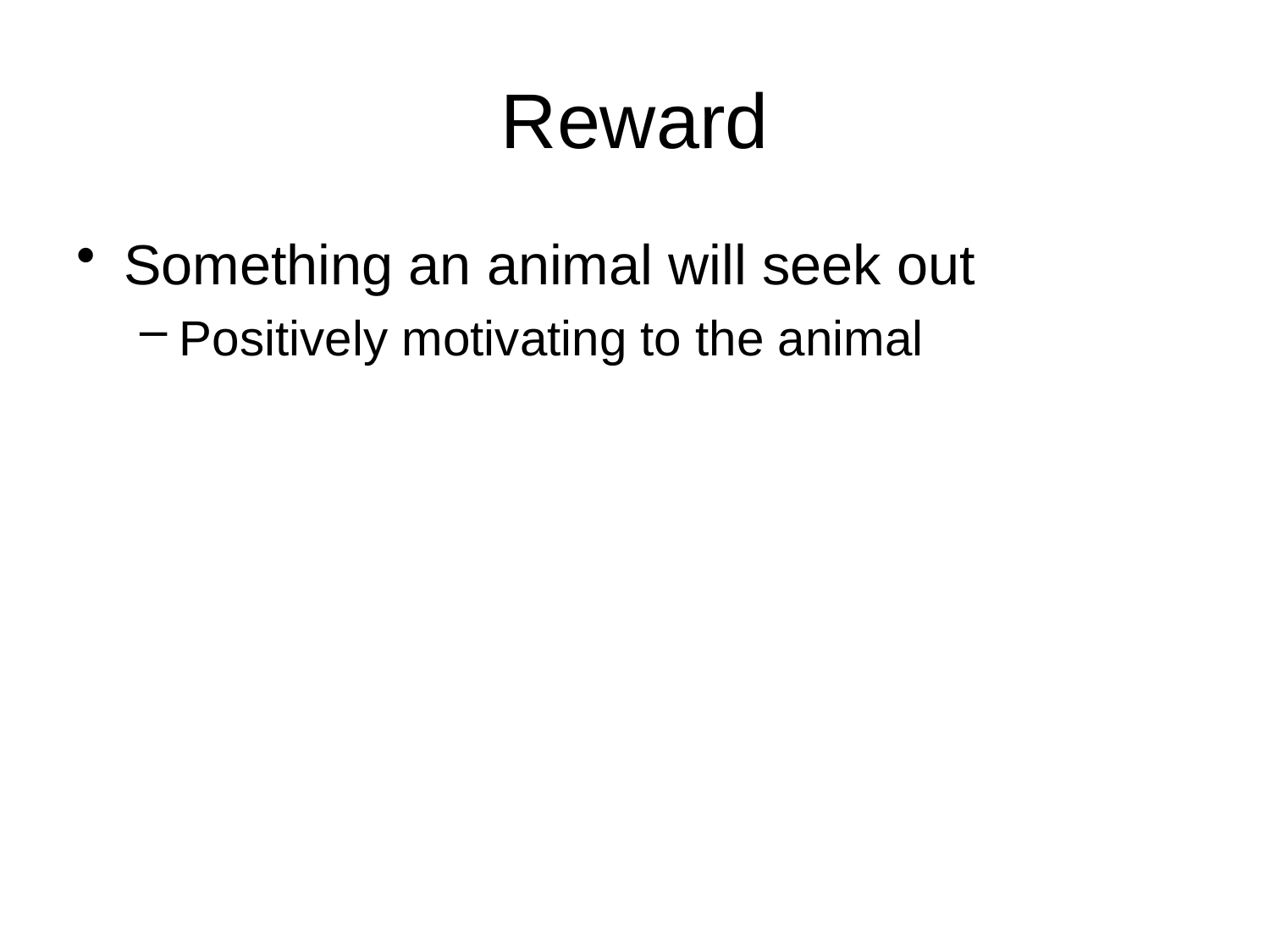

# Reward
Something an animal will seek out
Positively motivating to the animal